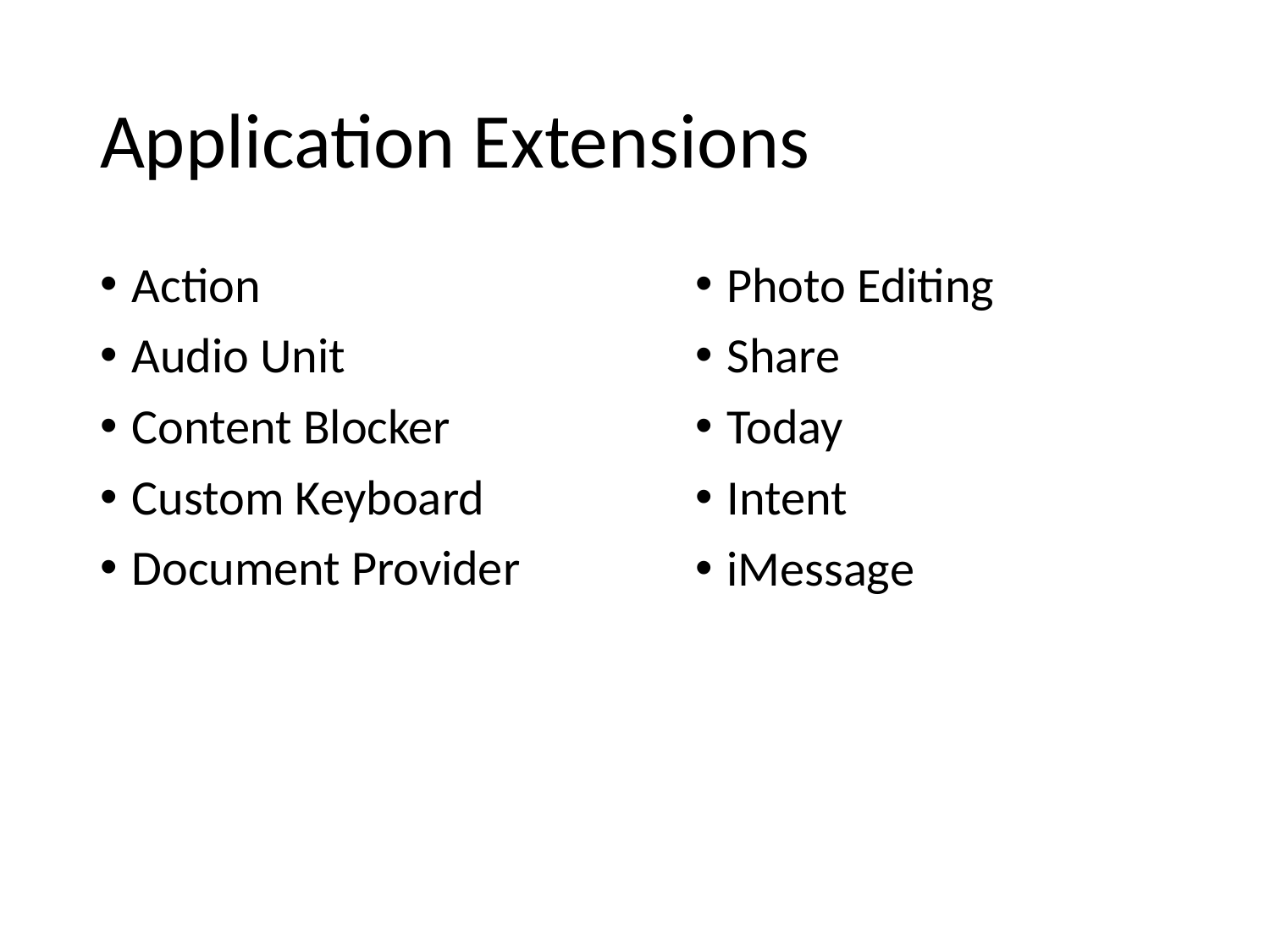

# Application Extensions
Action
Audio Unit
Content Blocker
Custom Keyboard
Document Provider

Photo Editing
Share
Today
Intent
iMessage